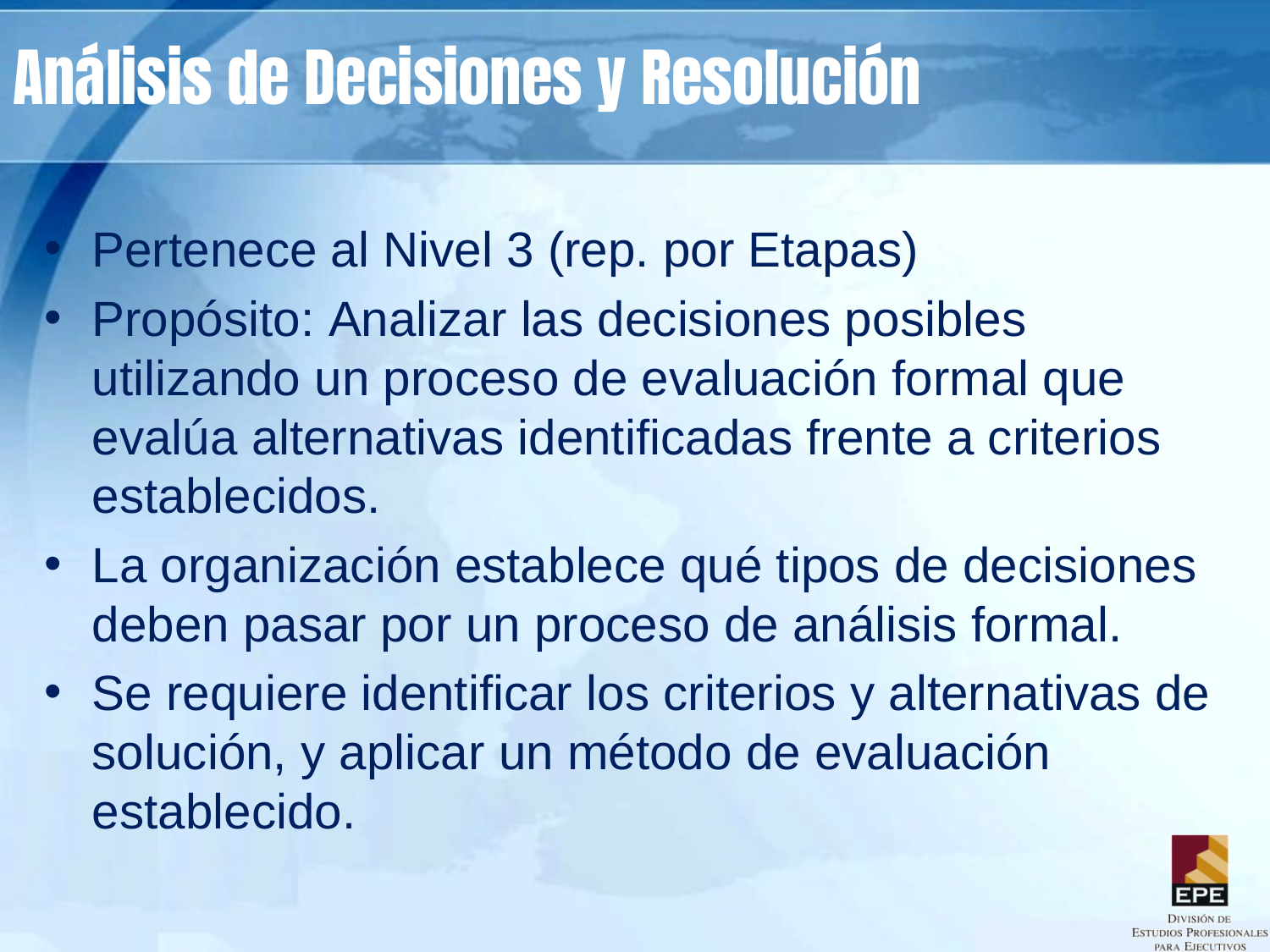

# Análisis de Decisiones y Resolución

Pertenece al Nivel 3 (rep. por Etapas)
Propósito: Analizar las decisiones posibles utilizando un proceso de evaluación formal que evalúa alternativas identificadas frente a criterios establecidos.
La organización establece qué tipos de decisiones deben pasar por un proceso de análisis formal.
Se requiere identificar los criterios y alternativas de solución, y aplicar un método de evaluación establecido.